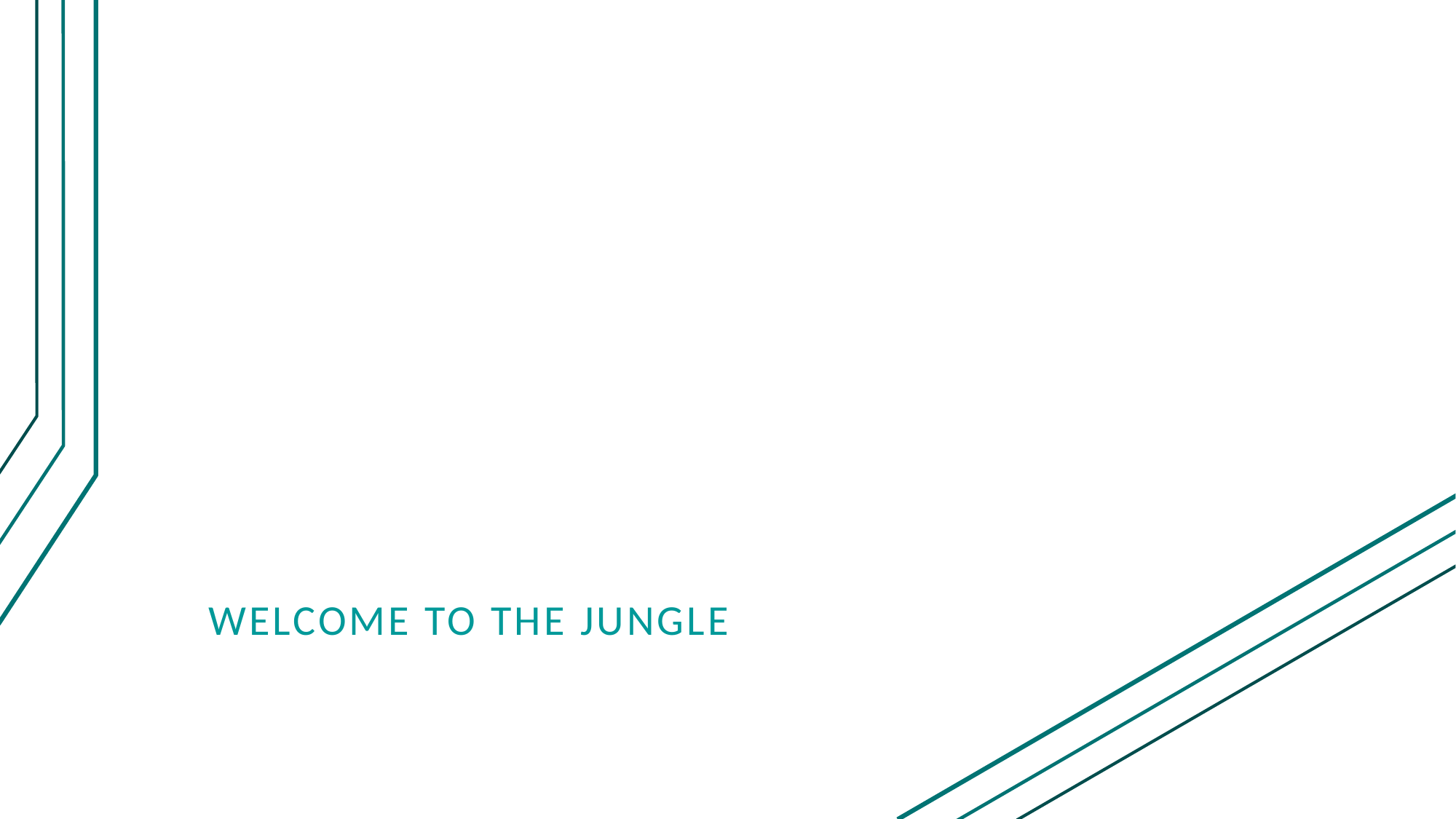

Overview of ICS
Welcome to the Jungle